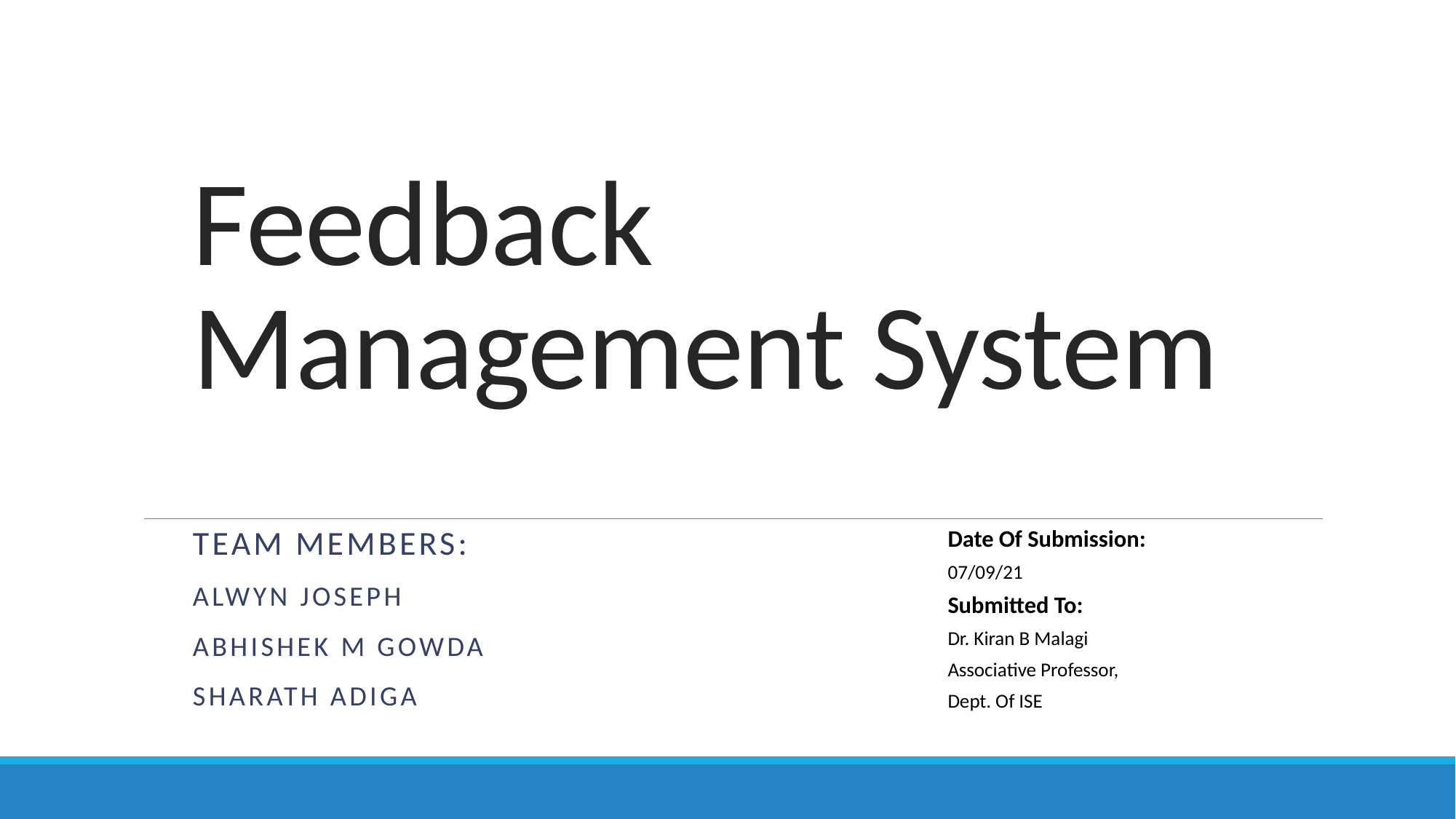

# Feedback Management System
Team Members:
Alwyn Joseph
Abhishek M Gowda
Sharath Adiga
Date Of Submission:
07/09/21
Submitted To:
Dr. Kiran B Malagi
Associative Professor,
Dept. Of ISE